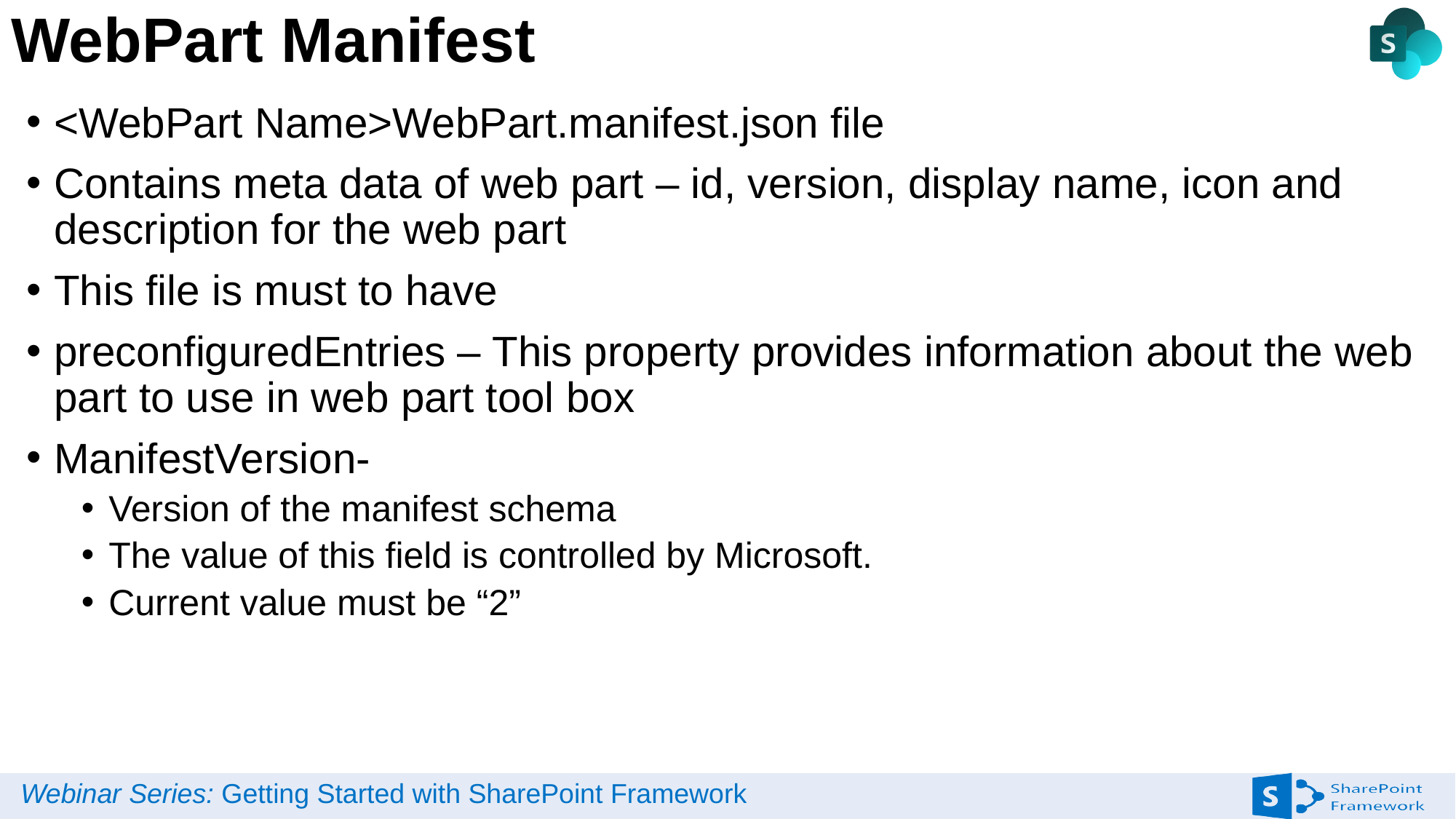

# WebPart Manifest
<WebPart Name>WebPart.manifest.json file
Contains meta data of web part – id, version, display name, icon and description for the web part
This file is must to have
preconfiguredEntries – This property provides information about the web part to use in web part tool box
ManifestVersion-
Version of the manifest schema
The value of this field is controlled by Microsoft.
Current value must be “2”